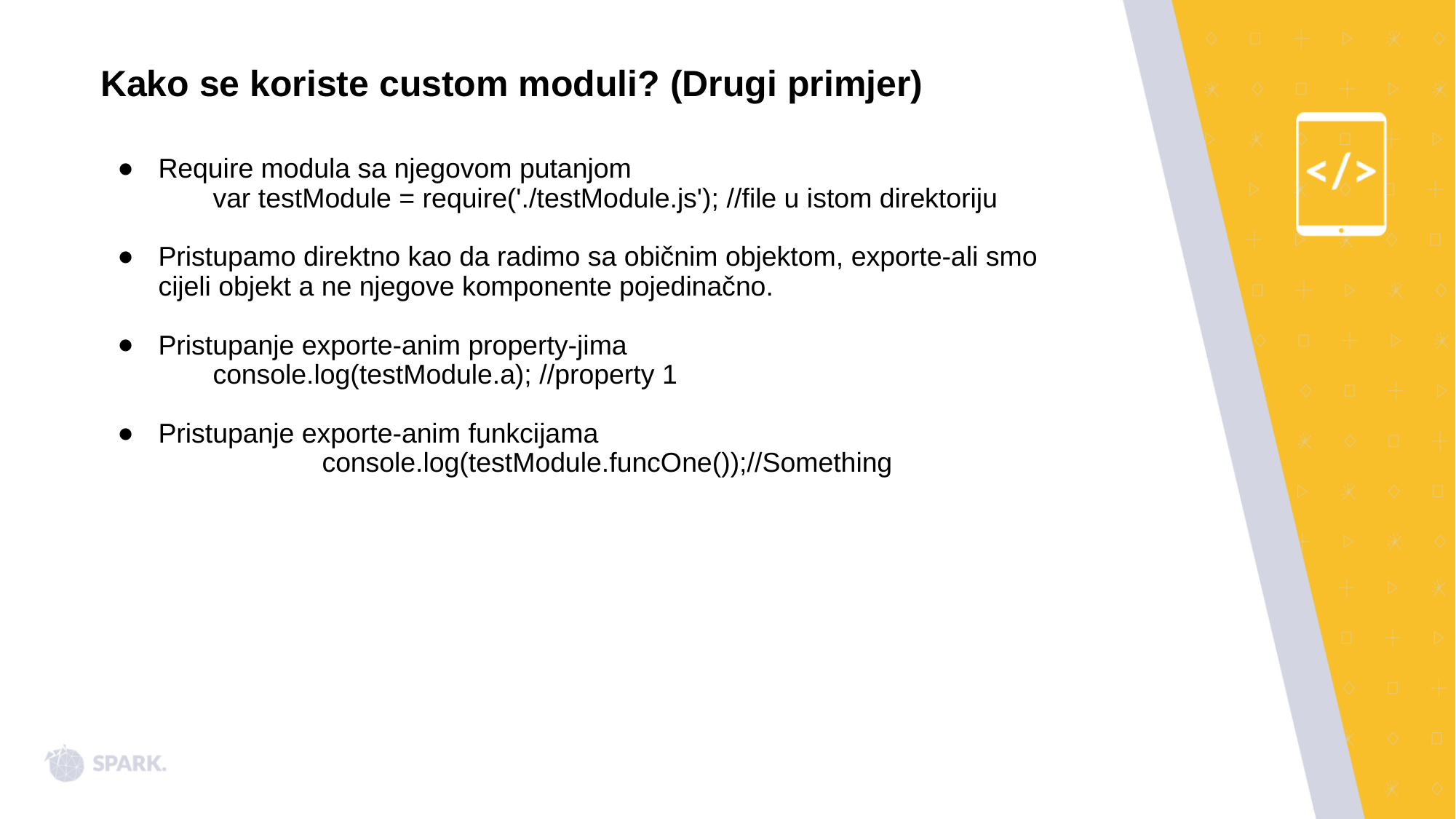

Kako se koriste custom moduli? (Drugi primjer)
Require modula sa njegovom putanjom
var testModule = require('./testModule.js'); //file u istom direktoriju

Pristupamo direktno kao da radimo sa običnim objektom, exporte-ali smo cijeli objekt a ne njegove komponente pojedinačno.

Pristupanje exporte-anim property-jima
console.log(testModule.a); //property 1

Pristupanje exporte-anim funkcijama
		console.log(testModule.funcOne());//Something